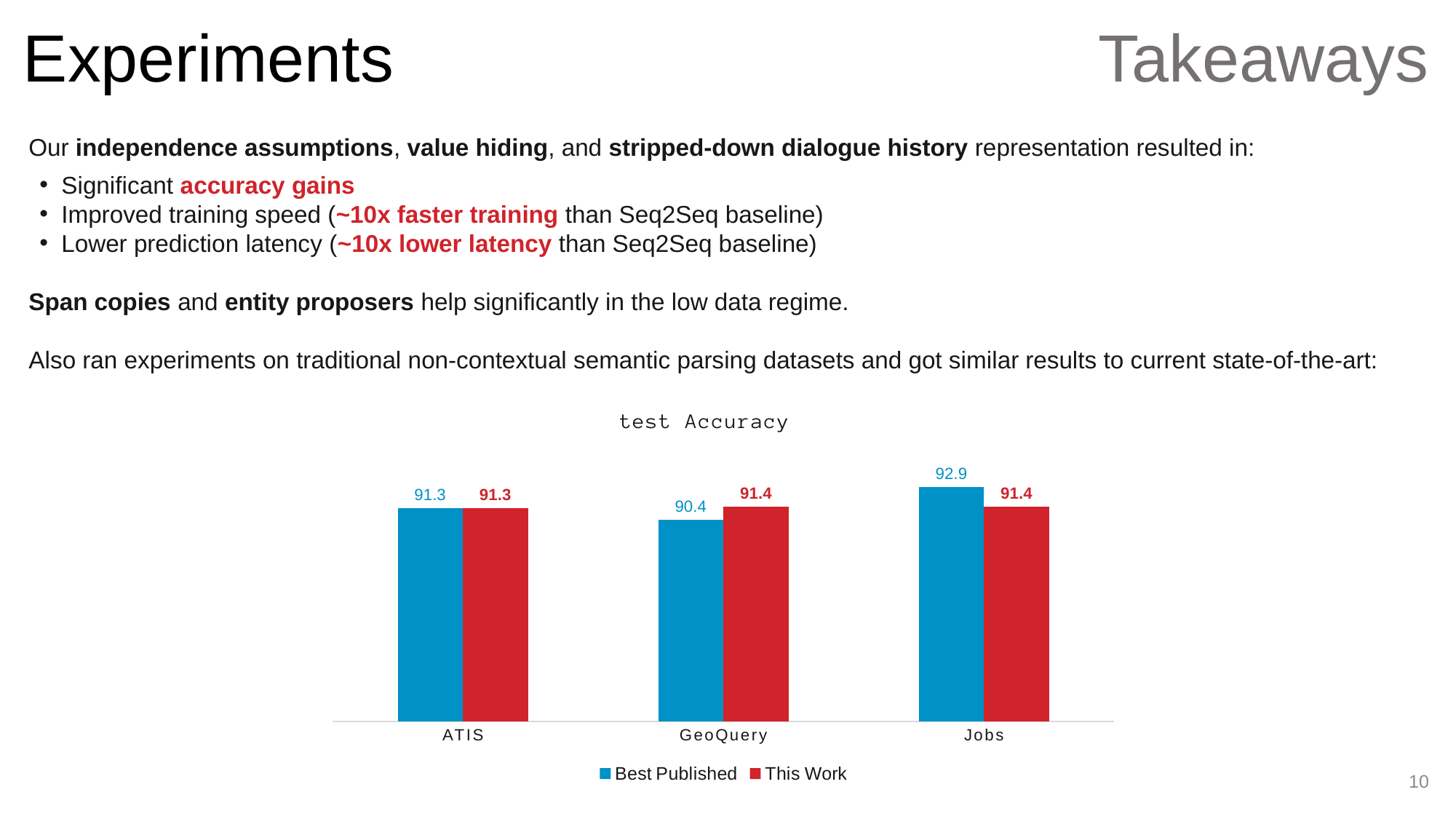

# Experiments
Takeaways
Our independence assumptions, value hiding, and stripped-down dialogue history representation resulted in:
Significant accuracy gains
Improved training speed (~10x faster training than Seq2Seq baseline)
Lower prediction latency (~10x lower latency than Seq2Seq baseline)

Span copies and entity proposers help significantly in the low data regime.

Also ran experiments on traditional non-contextual semantic parsing datasets and got similar results to current state-of-the-art:

### Chart: test Accuracy

| Category | Best Published | This Work |
|---|---|---|
| ATIS | 91.3 | 91.3 |
| GeoQuery | 90.4 | 91.4 |
| Jobs | 92.9 | 91.4 |
10